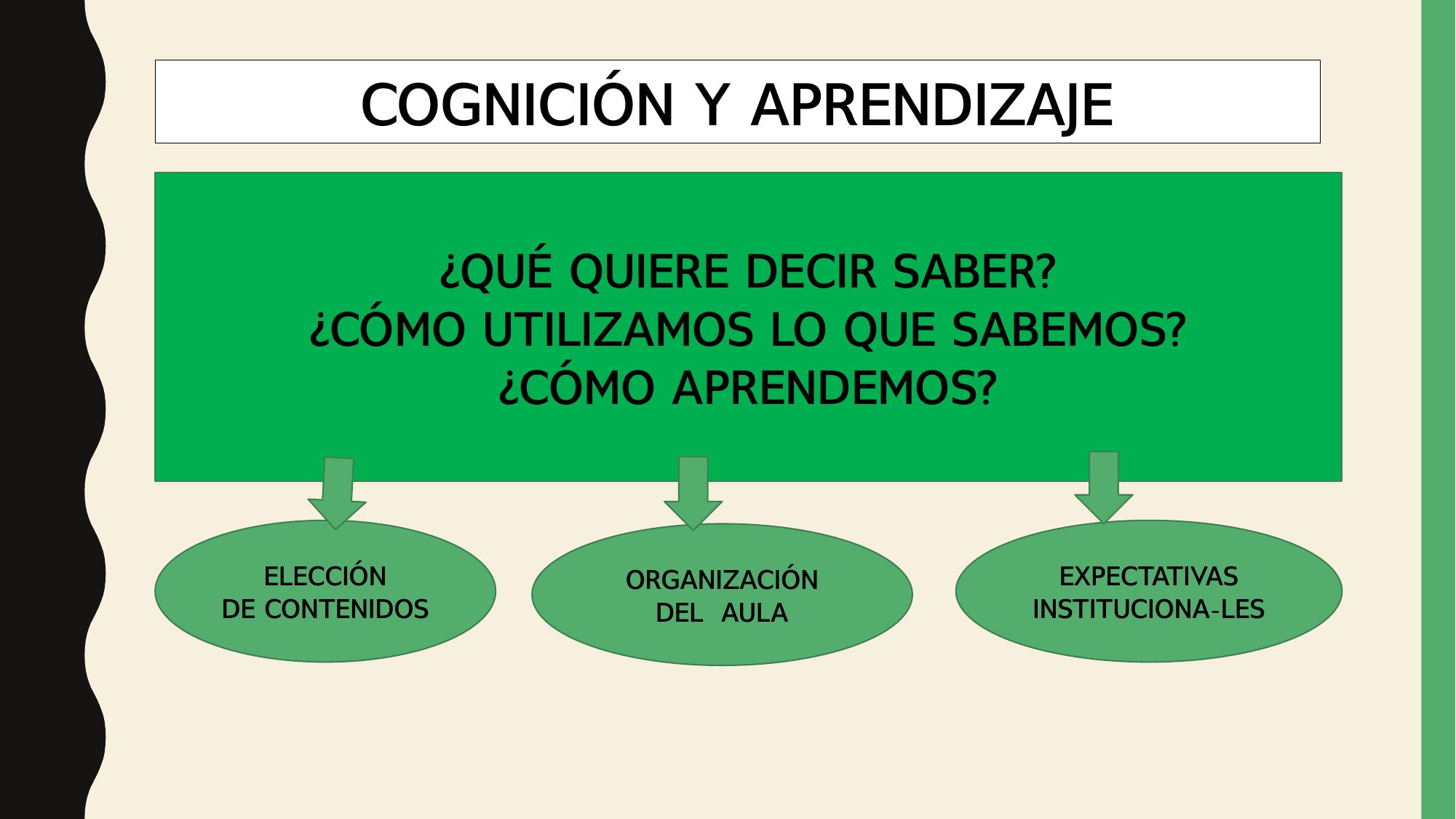

COGNICIÓN Y APRENDIZAJE
¿QUÉ QUIERE DECIR SABER?
¿CÓMO UTILIZAMOS LO QUE SABEMOS?
¿CÓMO APRENDEMOS?

ELECCIÓN
DE CONTENIDOS
EXPECTATIVAS INSTITUCIONA-LES
ORGANIZACIÓN DEL  AULA